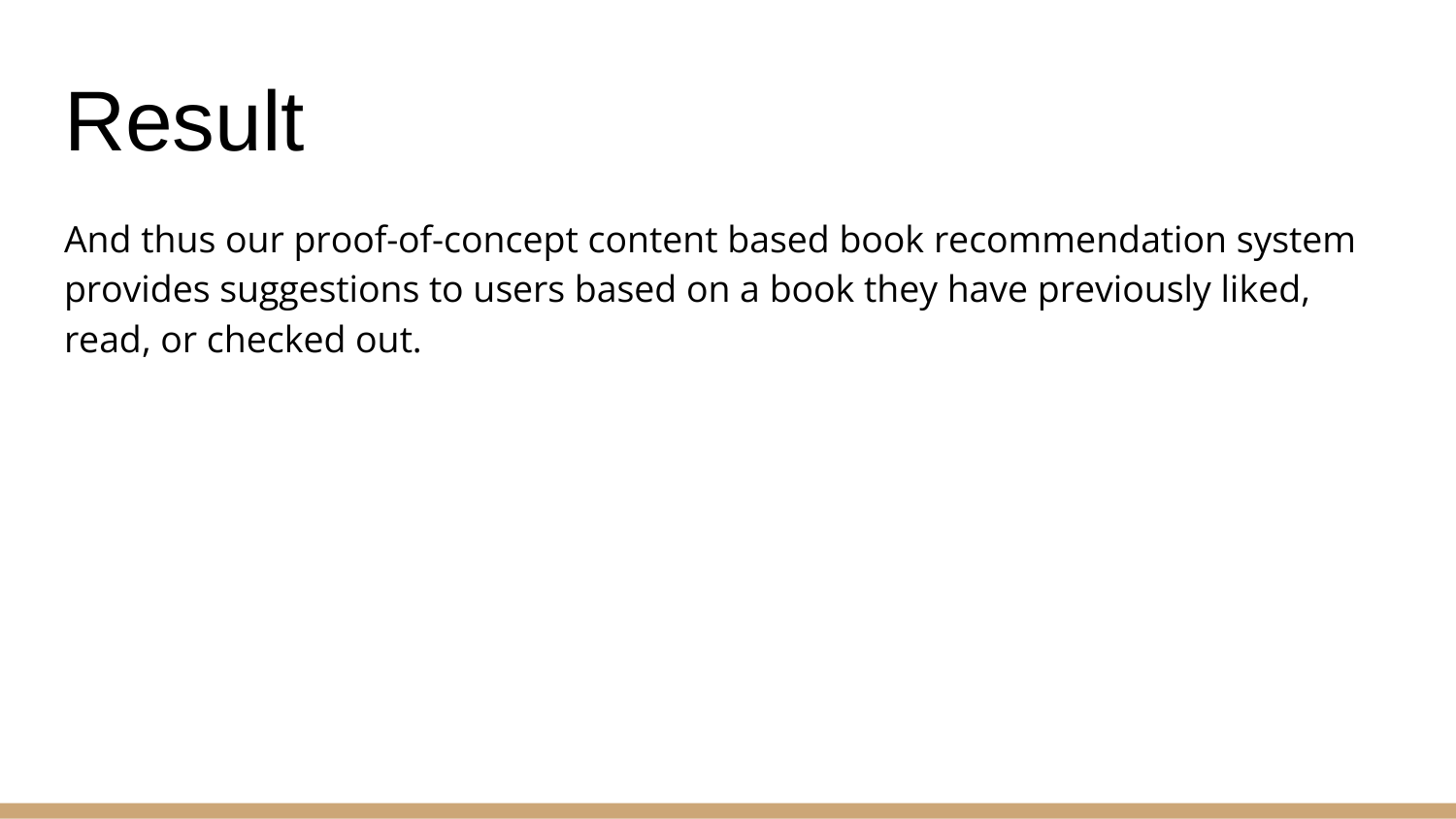

# Result
And thus our proof-of-concept content based book recommendation system provides suggestions to users based on a book they have previously liked, read, or checked out.